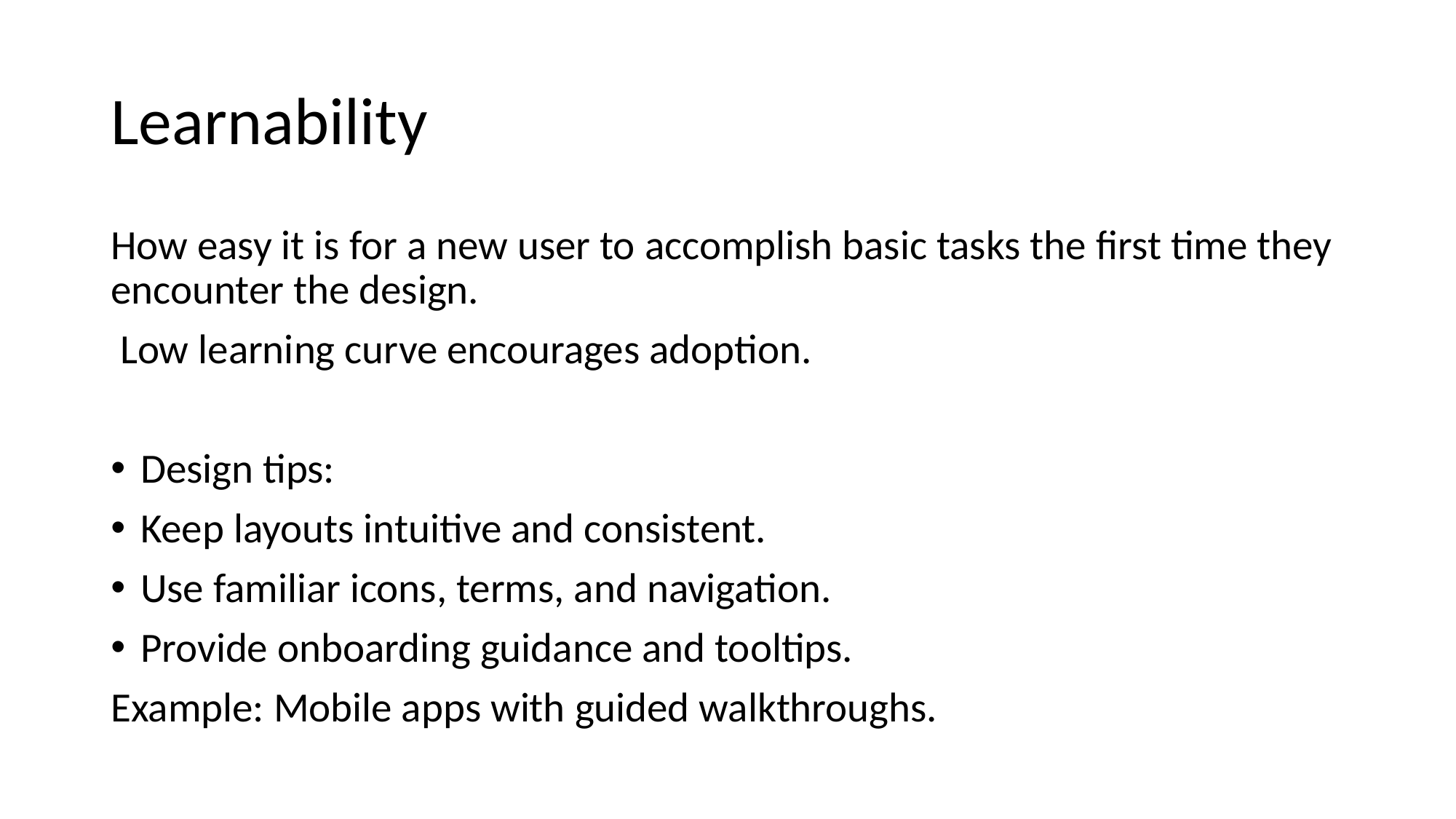

# Learnability
How easy it is for a new user to accomplish basic tasks the first time they encounter the design.
 Low learning curve encourages adoption.

Design tips:
Keep layouts intuitive and consistent.
Use familiar icons, terms, and navigation.
Provide onboarding guidance and tooltips.
Example: Mobile apps with guided walkthroughs.